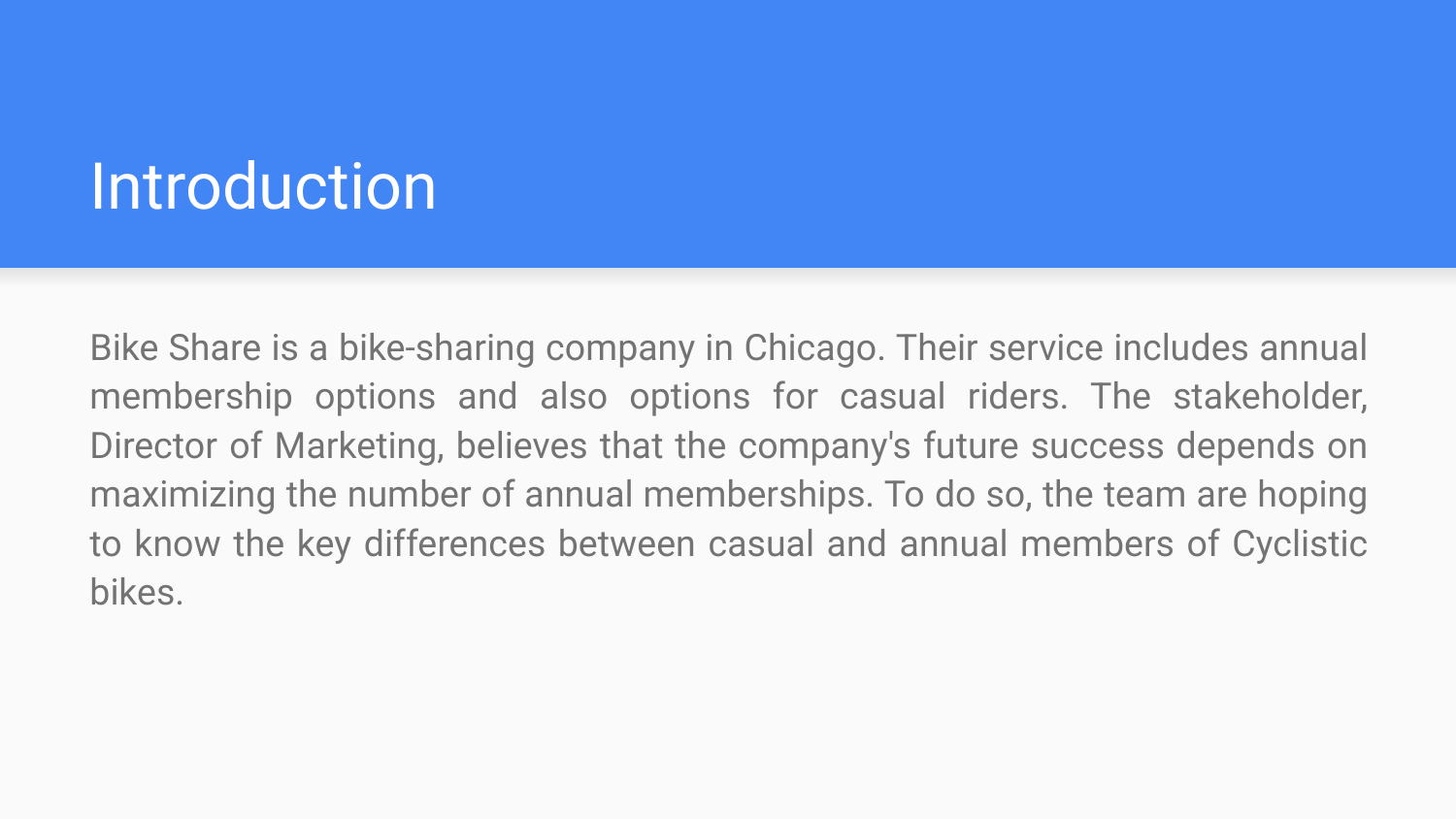

# Introduction
Bike Share is a bike-sharing company in Chicago. Their service includes annual membership options and also options for casual riders. The stakeholder, Director of Marketing, believes that the company's future success depends on maximizing the number of annual memberships. To do so, the team are hoping to know the key differences between casual and annual members of Cyclistic bikes.